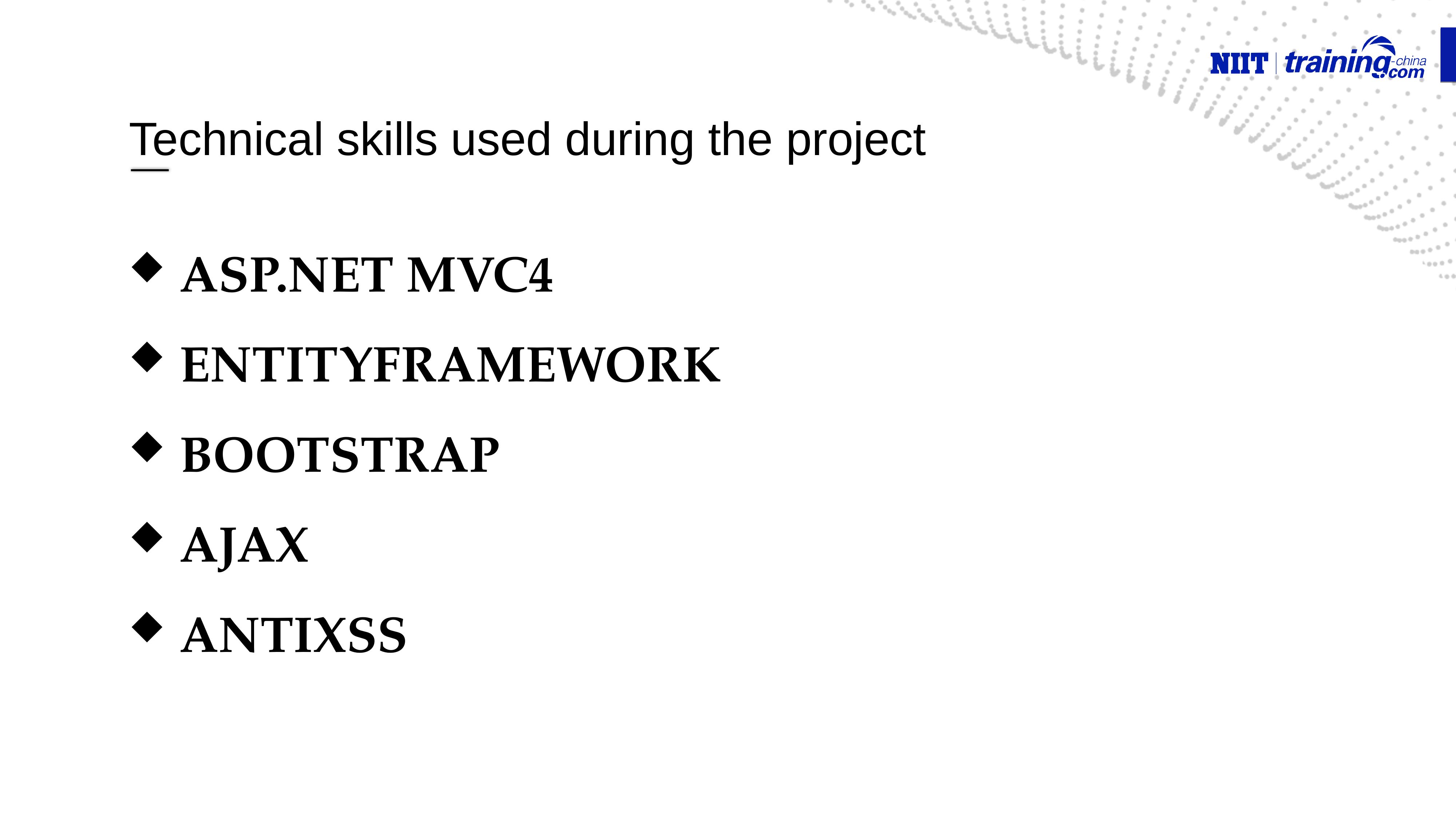

# Technical skills used during the project

ASP.NET MVC4
ENTITYFRAMEWORK
BOOTSTRAP
AJAX
ANTIXSS